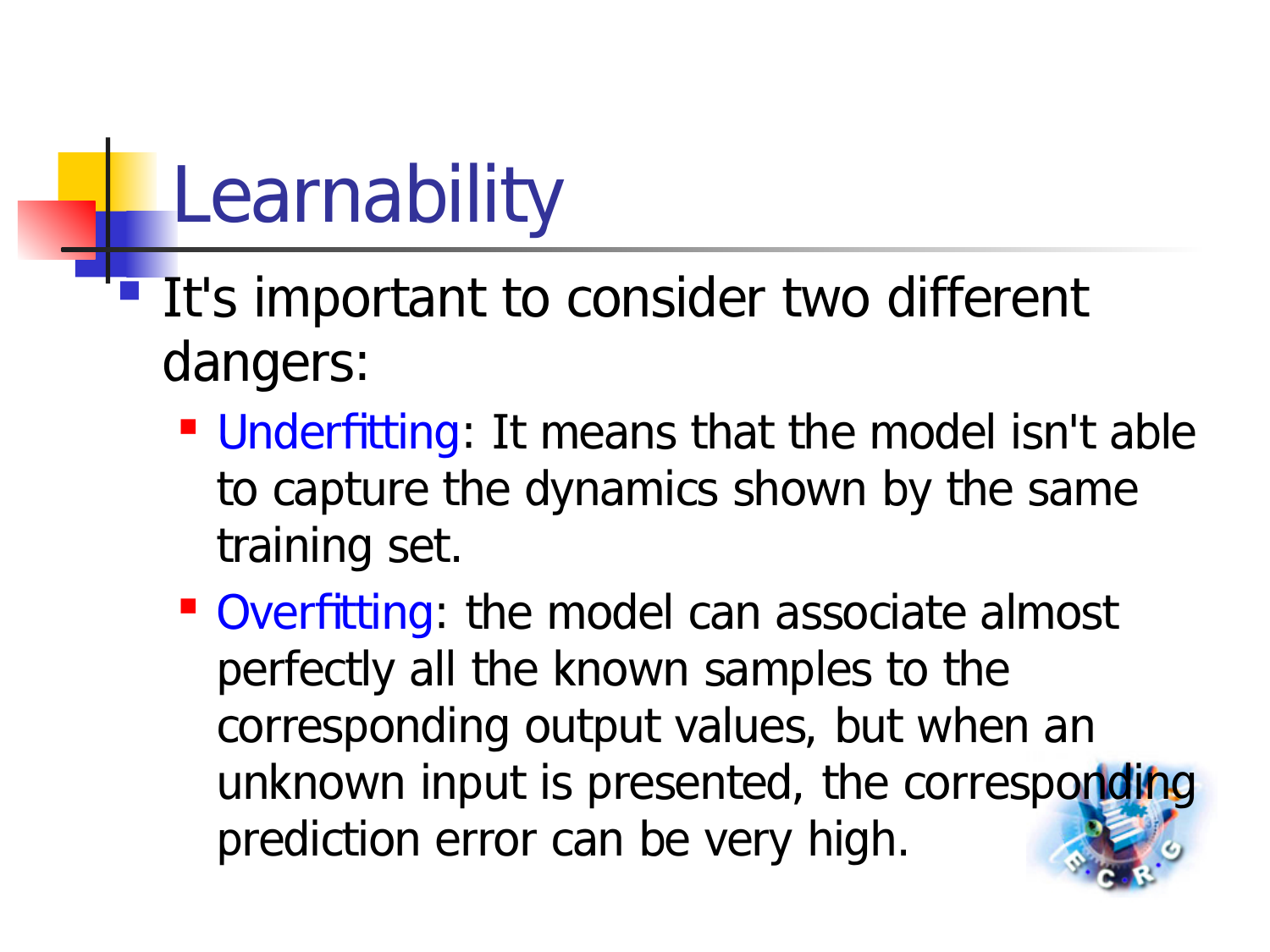

# Learnability
It's important to consider two different dangers:
Underfitting: It means that the model isn't able to capture the dynamics shown by the same training set.
Overfitting: the model can associate almost perfectly all the known samples to the corresponding output values, but when an unknown input is presented, the corresponding prediction error can be very high.